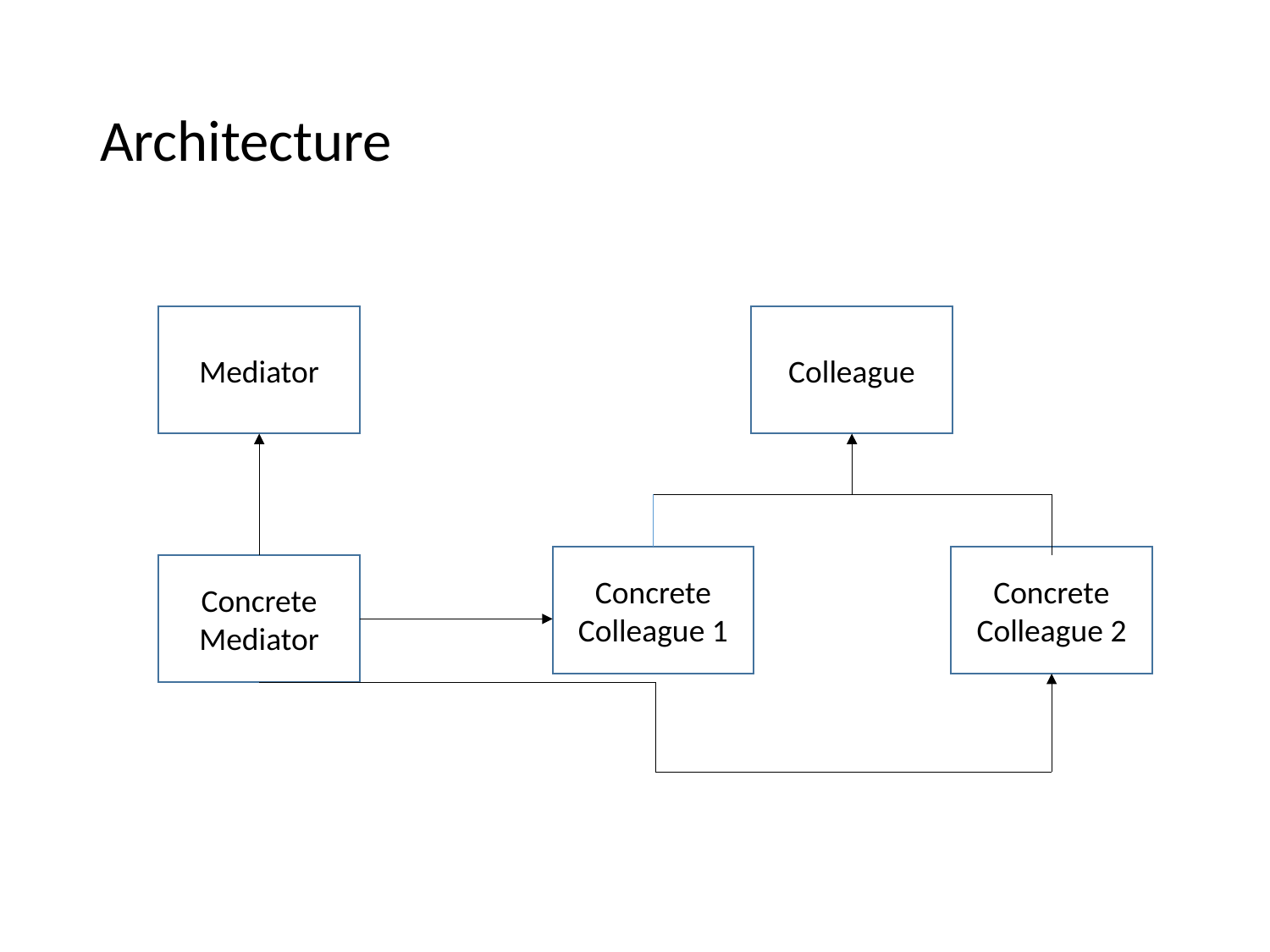

# Architecture

Mediator
Colleague
Concrete Colleague 1
Concrete Colleague 2
Concrete Mediator